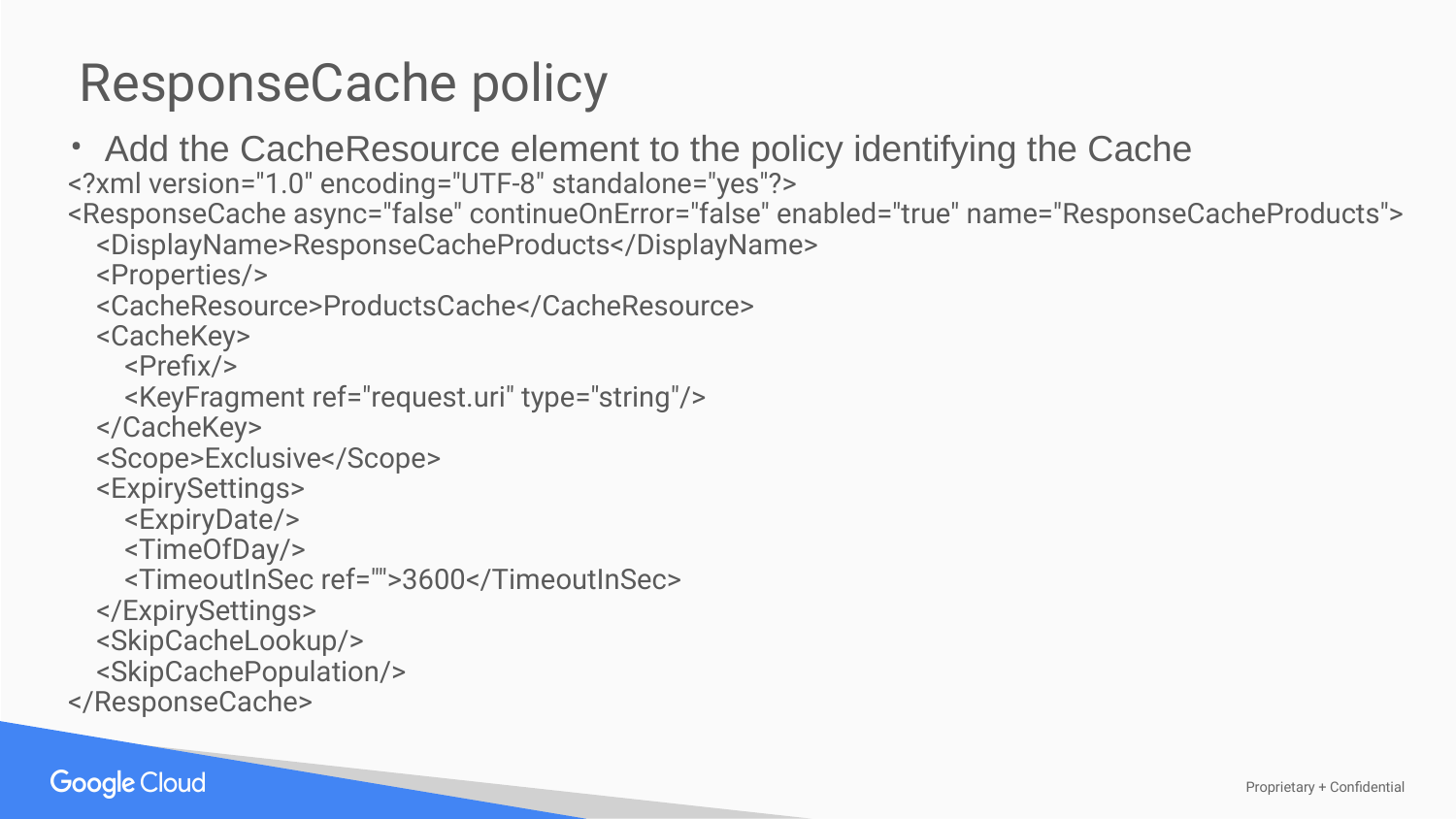

ResponseCache policy
Add the CacheResource element to the policy identifying the Cache
<?xml version="1.0" encoding="UTF-8" standalone="yes"?>
<ResponseCache async="false" continueOnError="false" enabled="true" name="ResponseCacheProducts">
    <DisplayName>ResponseCacheProducts</DisplayName>
    <Properties/>
    <CacheResource>ProductsCache</CacheResource>
    <CacheKey>
        <Prefix/>
        <KeyFragment ref="request.uri" type="string"/>
    </CacheKey>
    <Scope>Exclusive</Scope>
    <ExpirySettings>
        <ExpiryDate/>
        <TimeOfDay/>
        <TimeoutInSec ref="">3600</TimeoutInSec>
    </ExpirySettings>
    <SkipCacheLookup/>
    <SkipCachePopulation/>
</ResponseCache>